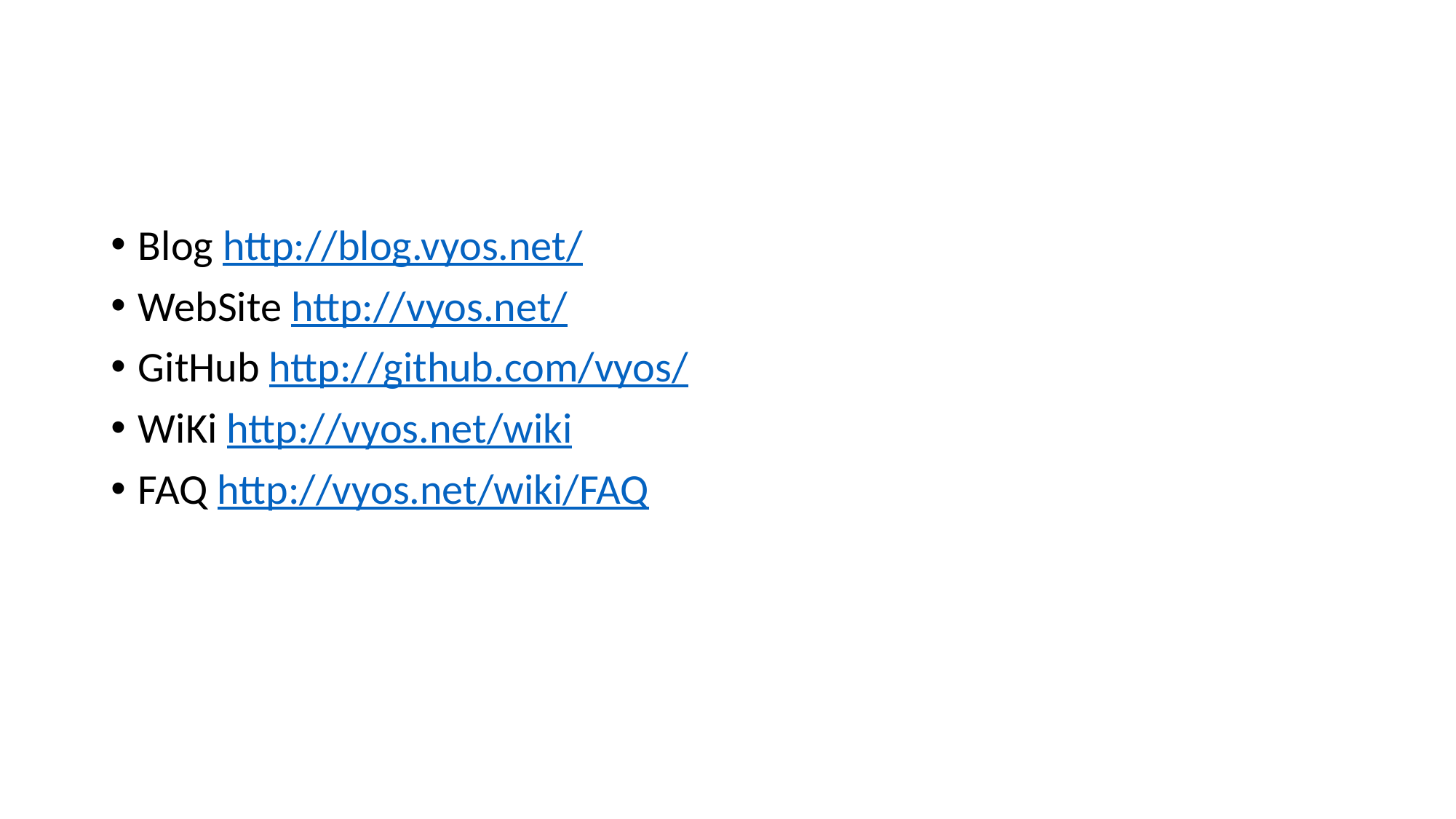

#
Blog http://blog.vyos.net/
WebSite http://vyos.net/
GitHub http://github.com/vyos/
WiKi http://vyos.net/wiki
FAQ http://vyos.net/wiki/FAQ